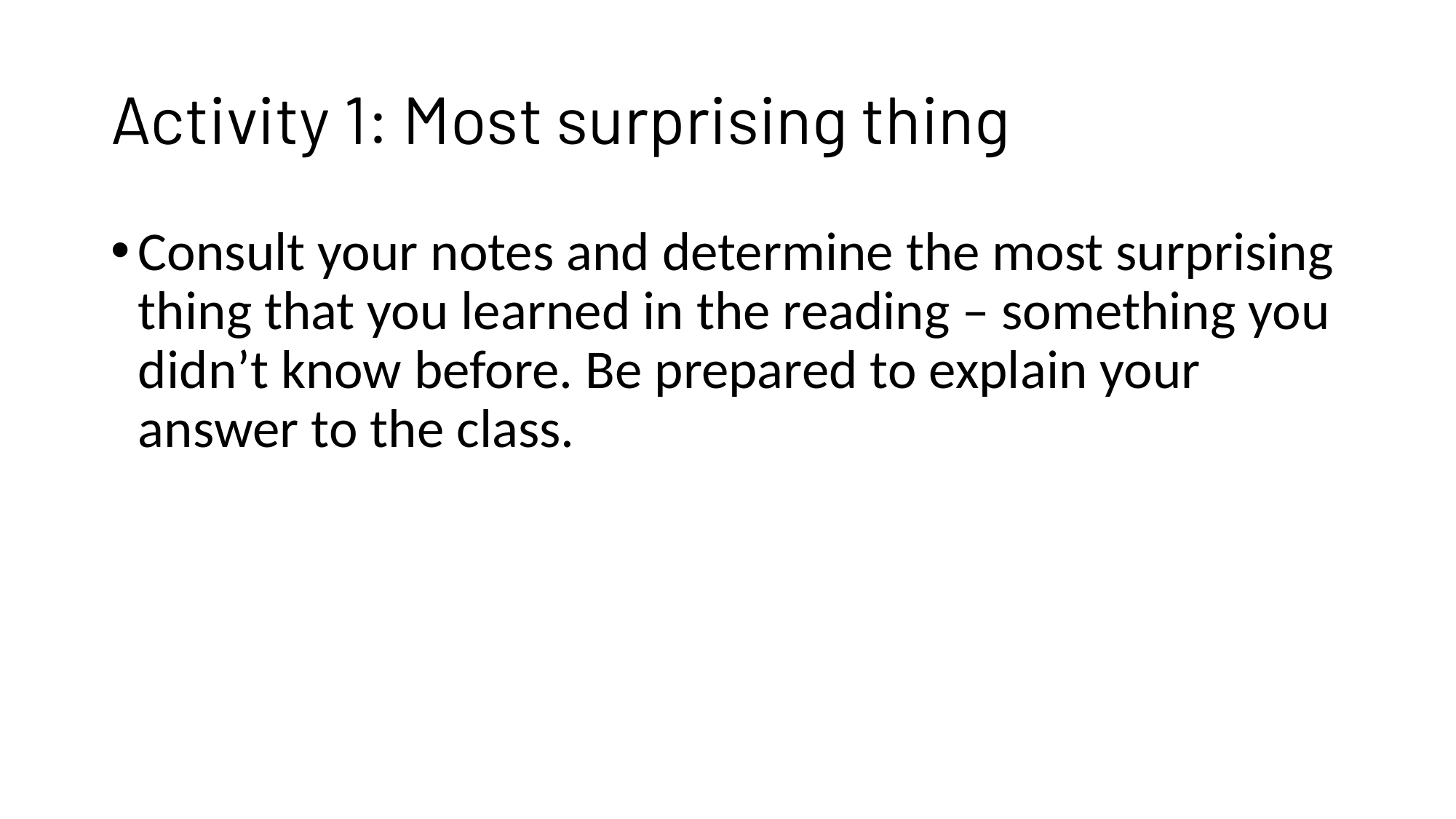

# Activity 1: Most surprising thing
Consult your notes and determine the most surprising thing that you learned in the reading – something you didn’t know before. Be prepared to explain your answer to the class.